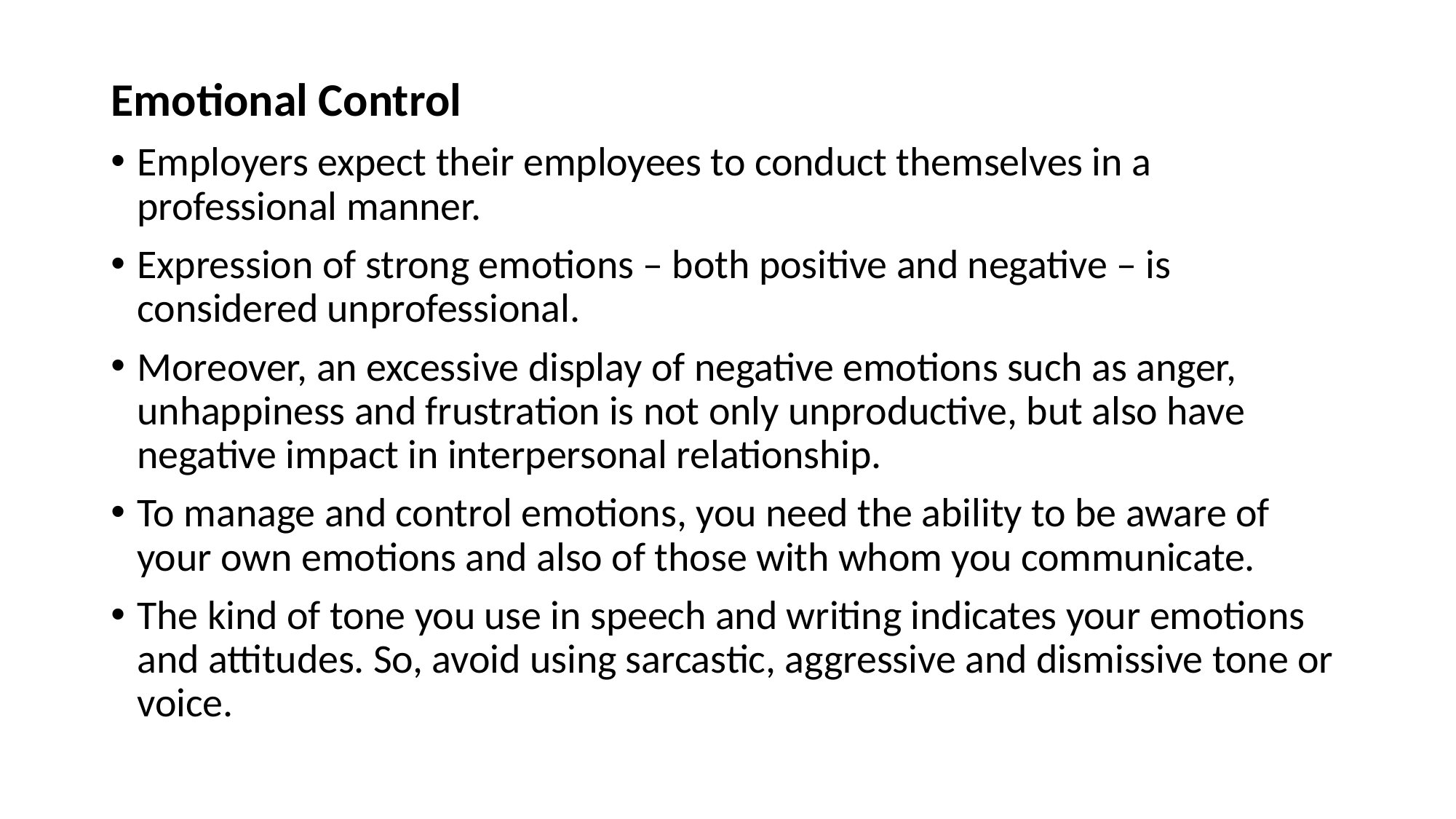

Emotional Control
Employers expect their employees to conduct themselves in a professional manner.
Expression of strong emotions – both positive and negative – is considered unprofessional.
Moreover, an excessive display of negative emotions such as anger, unhappiness and frustration is not only unproductive, but also have negative impact in interpersonal relationship.
To manage and control emotions, you need the ability to be aware of your own emotions and also of those with whom you communicate.
The kind of tone you use in speech and writing indicates your emotions and attitudes. So, avoid using sarcastic, aggressive and dismissive tone or voice.